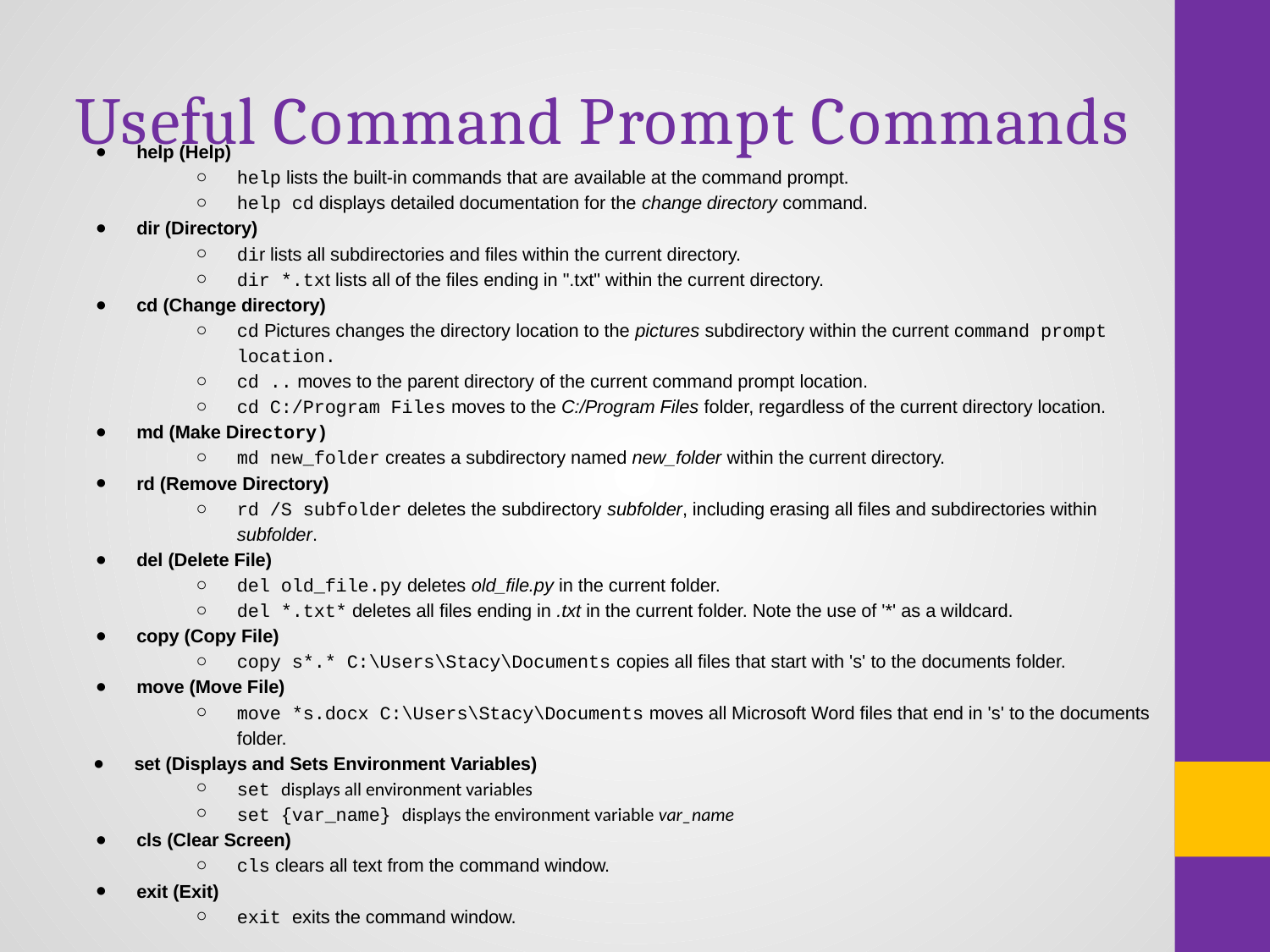

# Useful Command Prompt Commands
help (Help)
help lists the built-in commands that are available at the command prompt.
help cd displays detailed documentation for the change directory command.
dir (Directory)
dir lists all subdirectories and files within the current directory.
dir *.txt lists all of the files ending in ".txt" within the current directory.
cd (Change directory)
cd Pictures changes the directory location to the pictures subdirectory within the current command prompt location.
cd .. moves to the parent directory of the current command prompt location.
cd C:/Program Files moves to the C:/Program Files folder, regardless of the current directory location.
md (Make Directory)
md new_folder creates a subdirectory named new_folder within the current directory.
rd (Remove Directory)
rd /S subfolder deletes the subdirectory subfolder, including erasing all files and subdirectories within subfolder.
del (Delete File)
del old_file.py deletes old_file.py in the current folder.
del *.txt* deletes all files ending in .txt in the current folder. Note the use of '*' as a wildcard.
copy (Copy File)
copy s*.* C:\Users\Stacy\Documents copies all files that start with 's' to the documents folder.
move (Move File)
move *s.docx C:\Users\Stacy\Documents moves all Microsoft Word files that end in 's' to the documents folder.
set (Displays and Sets Environment Variables)
set displays all environment variables
set {var_name} displays the environment variable var_name
cls (Clear Screen)
cls clears all text from the command window.
exit (Exit)
exit exits the command window.